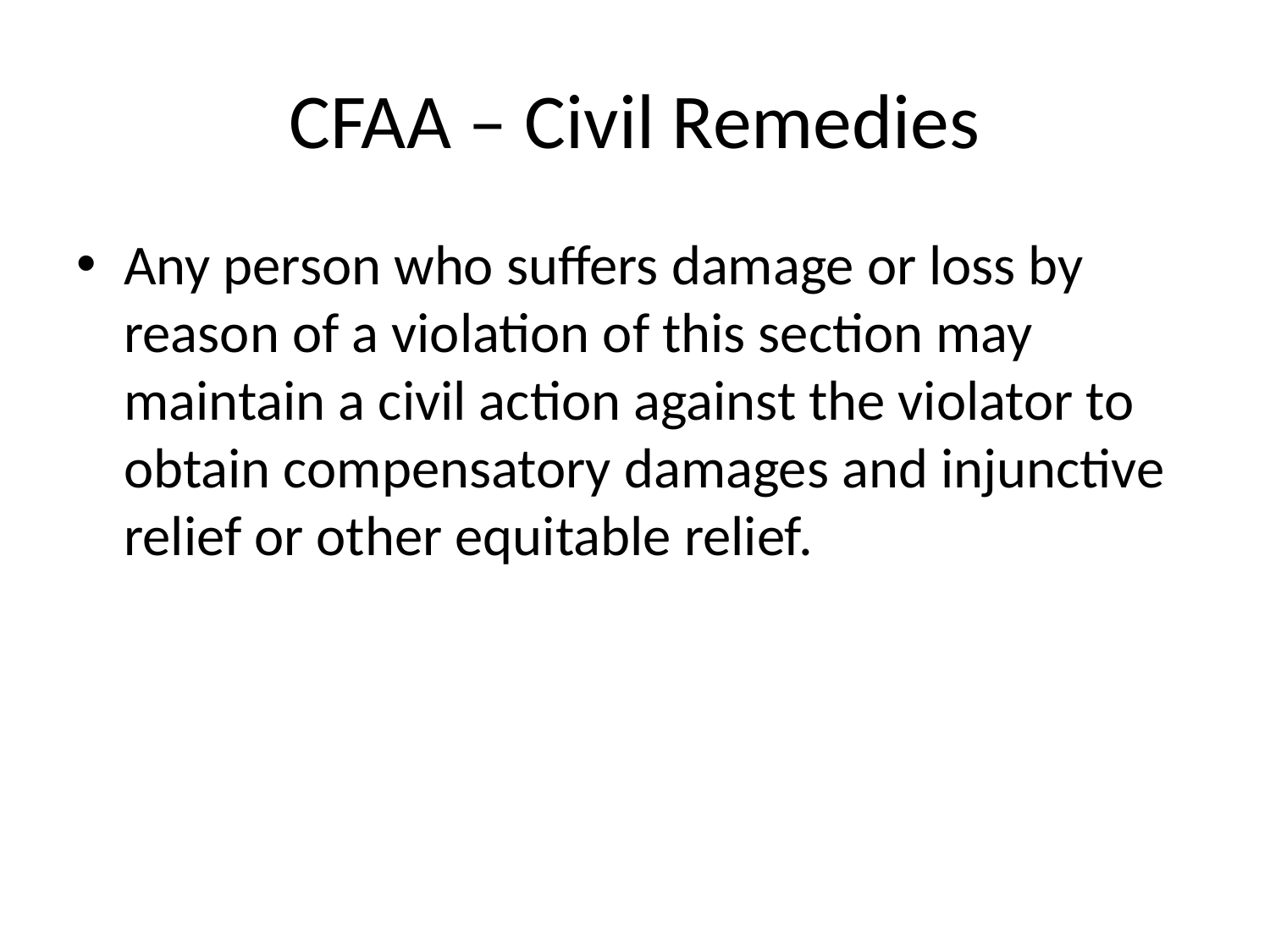

# CFAA – Civil Remedies
Any person who suffers damage or loss by reason of a violation of this section may maintain a civil action against the violator to obtain compensatory damages and injunctive relief or other equitable relief.